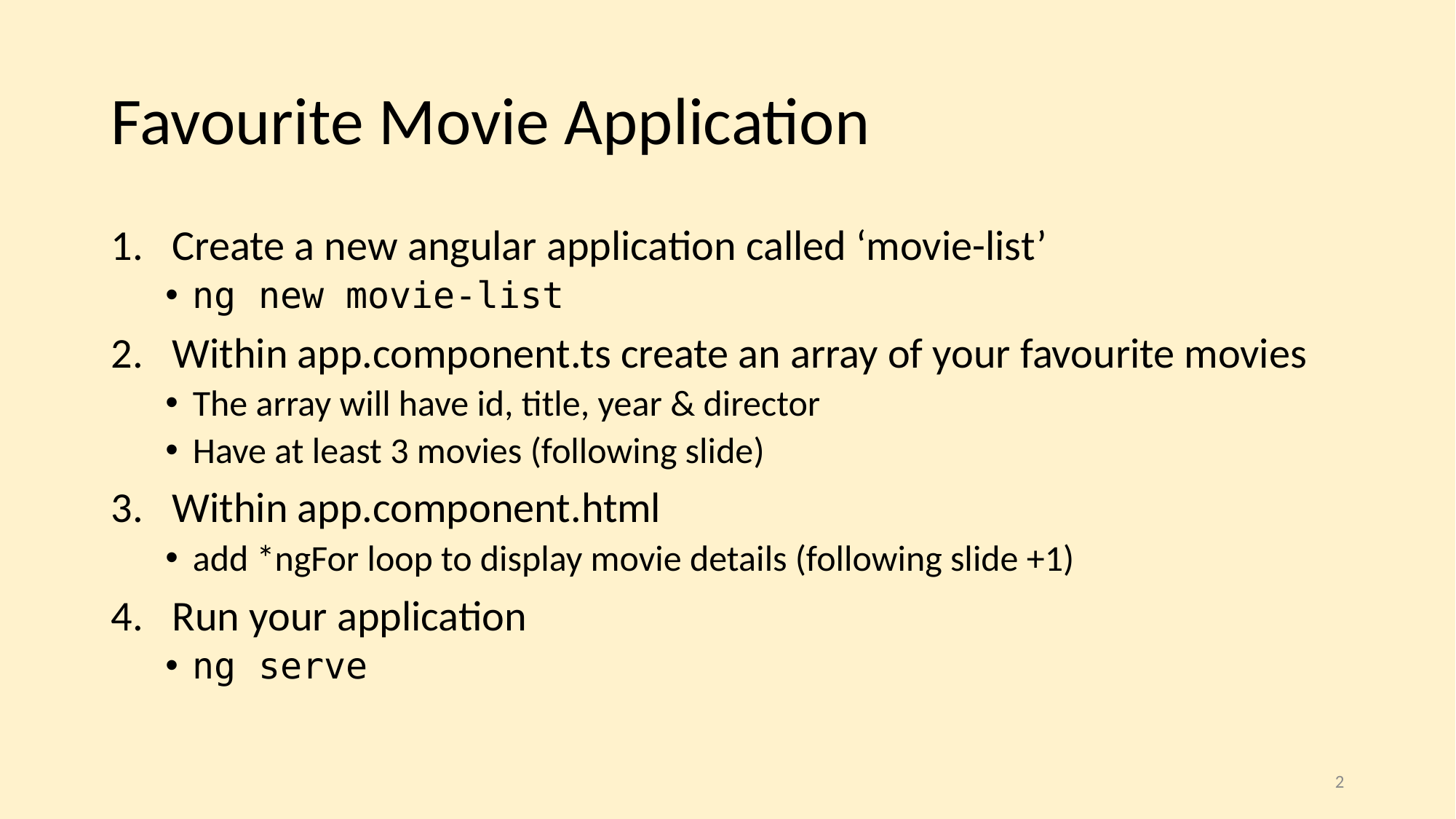

# Favourite Movie Application
Create a new angular application called ‘movie-list’
ng new movie-list
Within app.component.ts create an array of your favourite movies
The array will have id, title, year & director
Have at least 3 movies (following slide)
Within app.component.html
add *ngFor loop to display movie details (following slide +1)
Run your application
ng serve

2